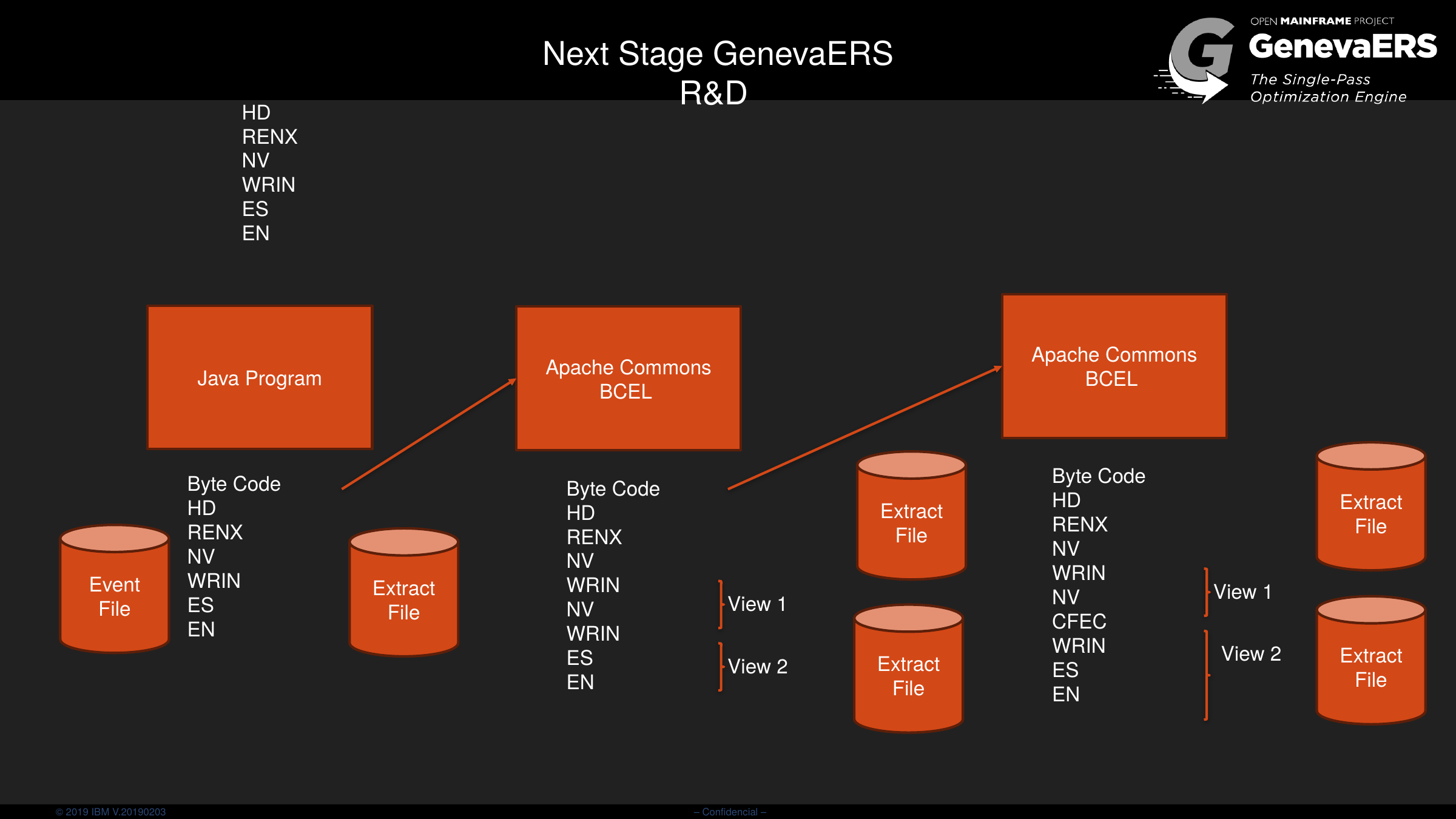

Next Stage GenevaERS R&D
HD
RENX
NV
WRIN
ES
EN
Apache Commons BCEL
Java Program
Apache Commons BCEL
Extract
File
Extract
File
Byte Code
HD
RENX
NV
WRIN
NV
CFEC
WRIN
ES
EN
Byte Code
HD
RENX
NV
WRIN
ES
EN
Byte Code
HD
RENX
NV
WRIN
NV
WRIN
ES
EN
Event
File
Extract
File

View 1

View 1
Extract
File
Extract
File

View 2

View 2